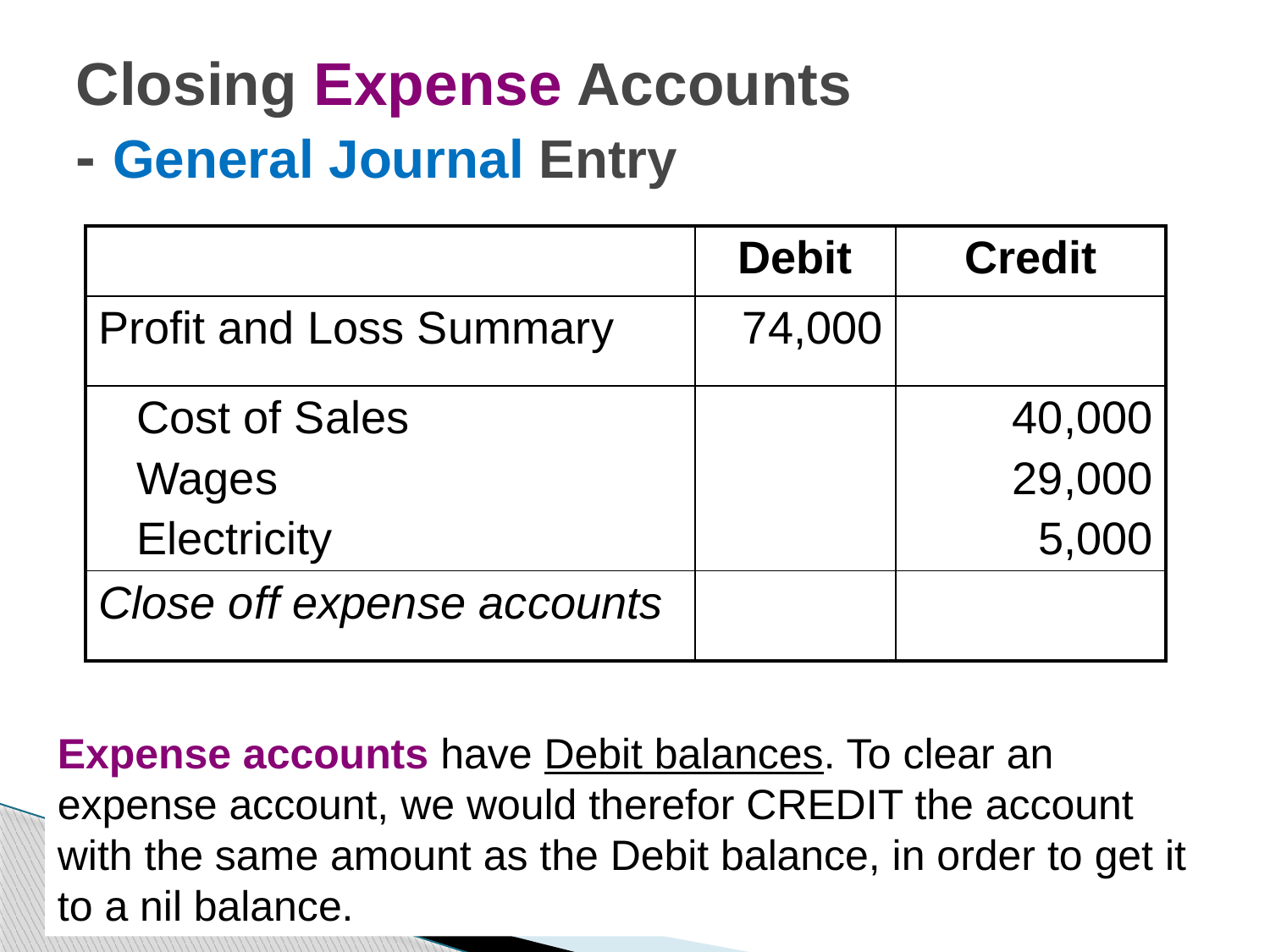

# Closing Expense Accounts - General Journal Entry

|  | Debit | Credit |
| --- | --- | --- |
| Profit and Loss Summary | 74,000 |  |
| Cost of Sales Wages Electricity |  | 40,000 29,000 5,000 |
| Close off expense accounts |  |  |
Expense accounts have Debit balances. To clear an expense account, we would therefor CREDIT the account with the same amount as the Debit balance, in order to get it to a nil balance.